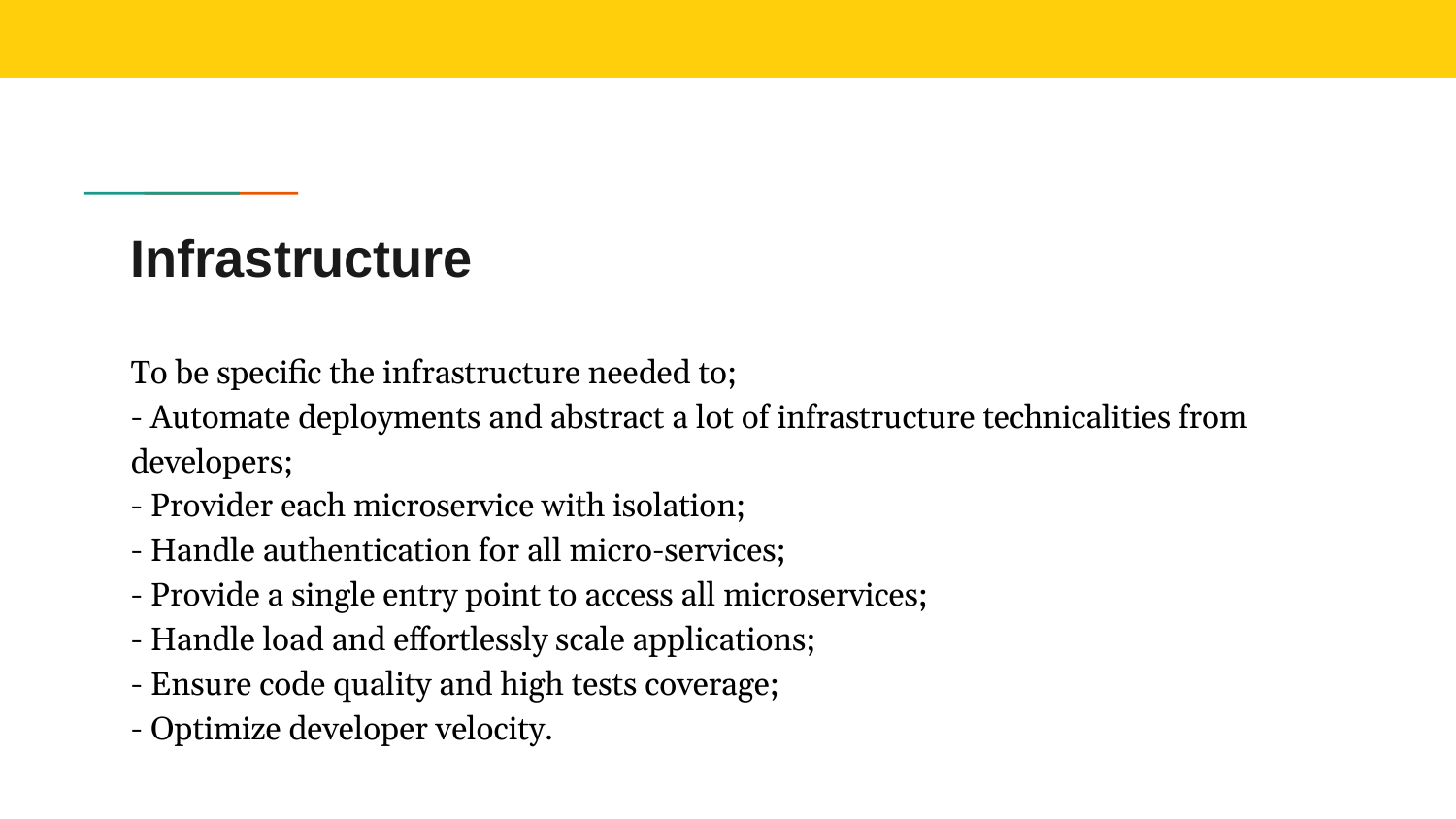

# Infrastructure
To be specific the infrastructure needed to;
- Automate deployments and abstract a lot of infrastructure technicalities from developers;
- Provider each microservice with isolation;
- Handle authentication for all micro-services;
- Provide a single entry point to access all microservices;
- Handle load and effortlessly scale applications;
- Ensure code quality and high tests coverage;
- Optimize developer velocity.